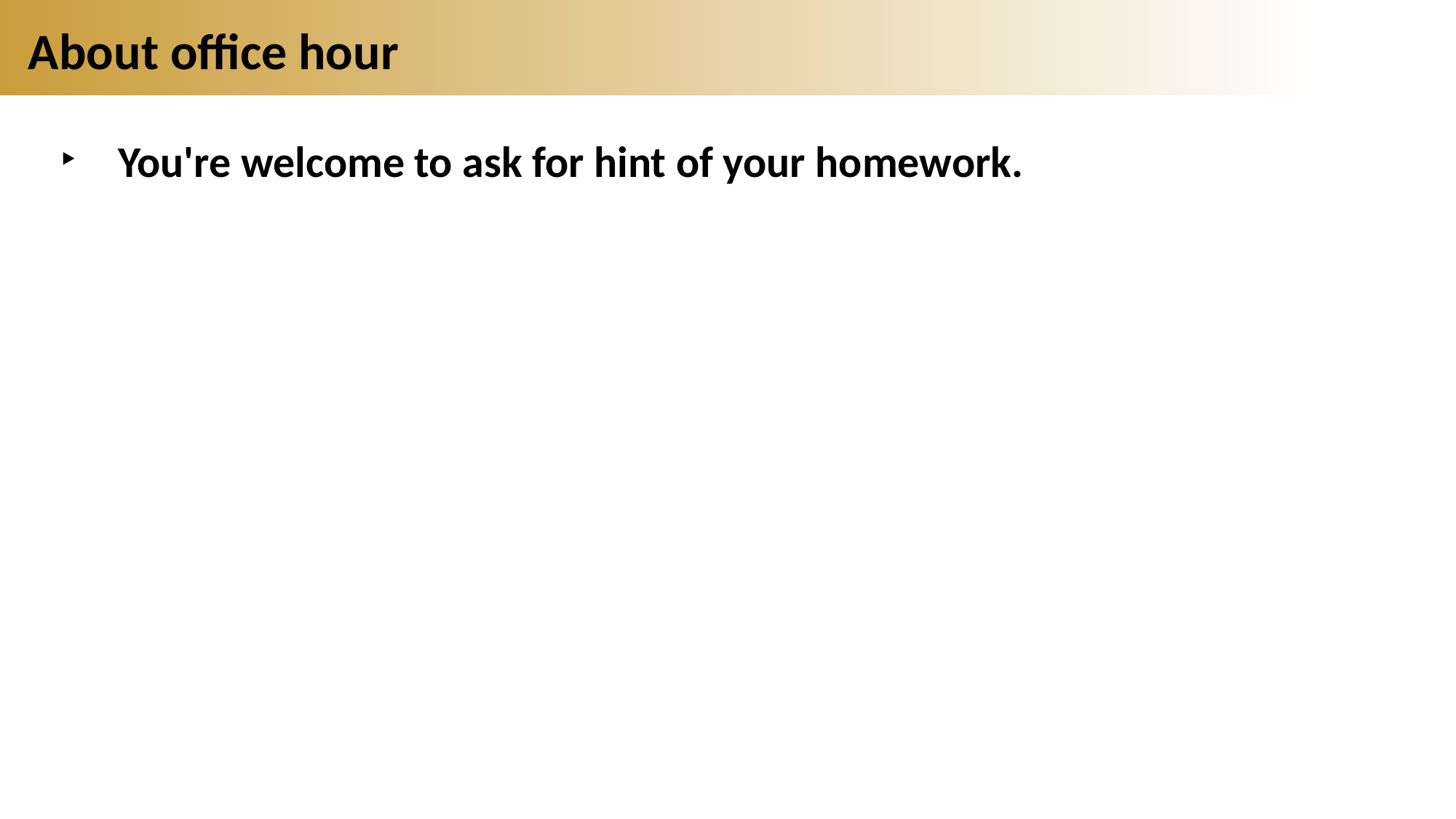

# About office hour
You're welcome to ask for hint of your homework.

5